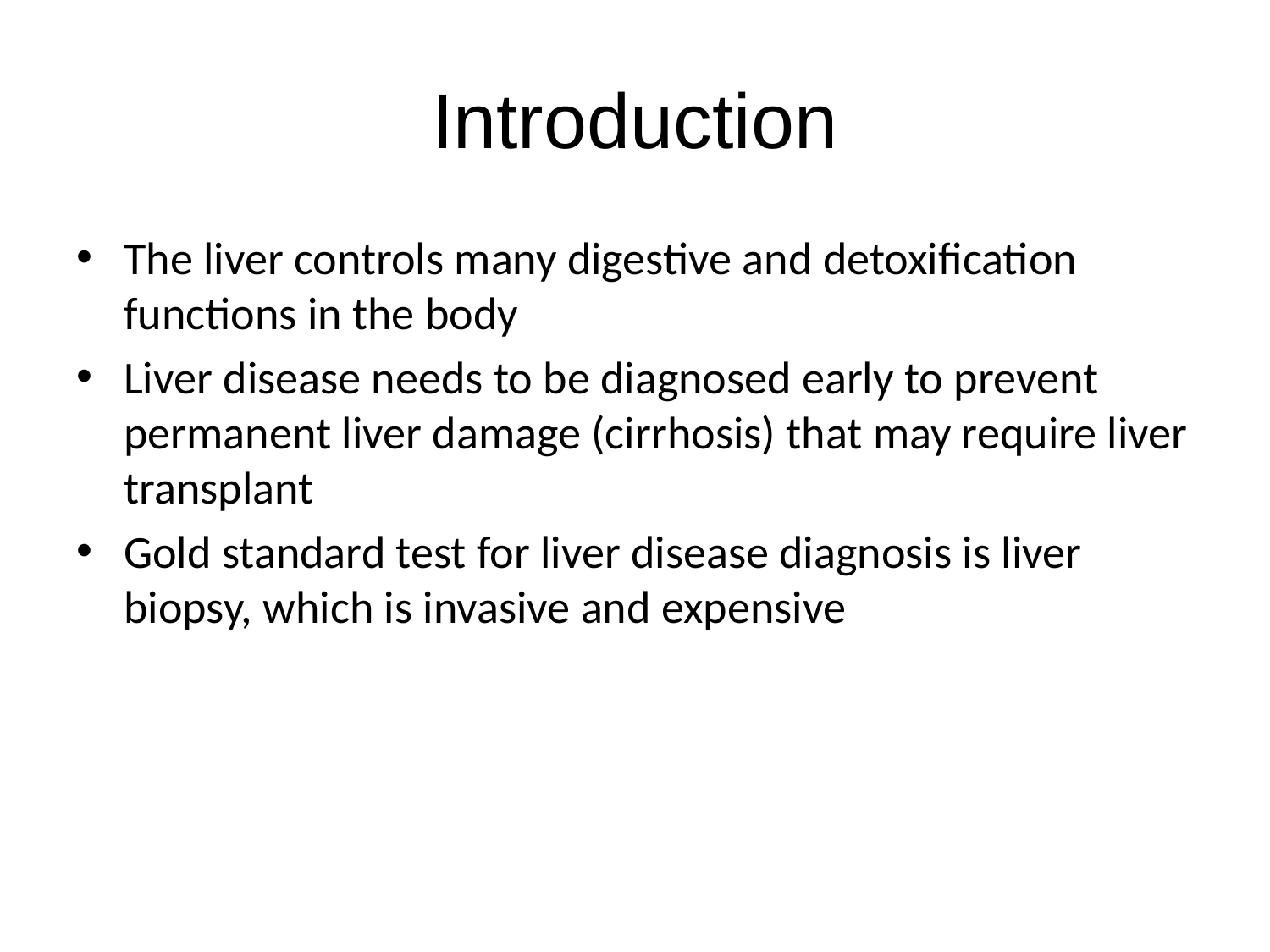

# Introduction
The liver controls many digestive and detoxification functions in the body
Liver disease needs to be diagnosed early to prevent permanent liver damage (cirrhosis) that may require liver transplant
Gold standard test for liver disease diagnosis is liver biopsy, which is invasive and expensive